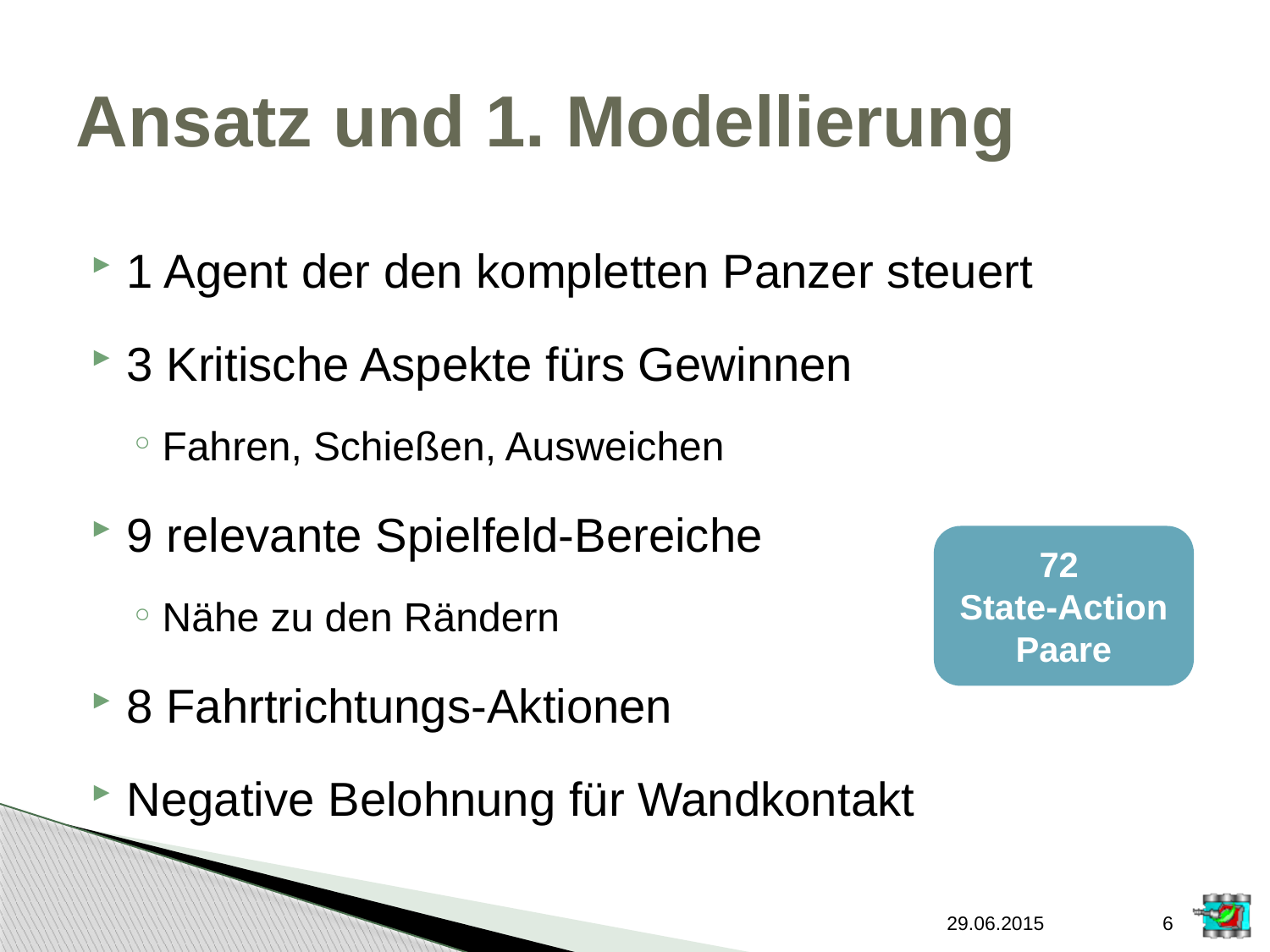

# Ansatz und 1. Modellierung
1 Agent der den kompletten Panzer steuert
3 Kritische Aspekte fürs Gewinnen
Fahren, Schießen, Ausweichen
9 relevante Spielfeld-Bereiche
Nähe zu den Rändern
8 Fahrtrichtungs-Aktionen
Negative Belohnung für Wandkontakt
72
State-Action Paare
29.06.2015
6